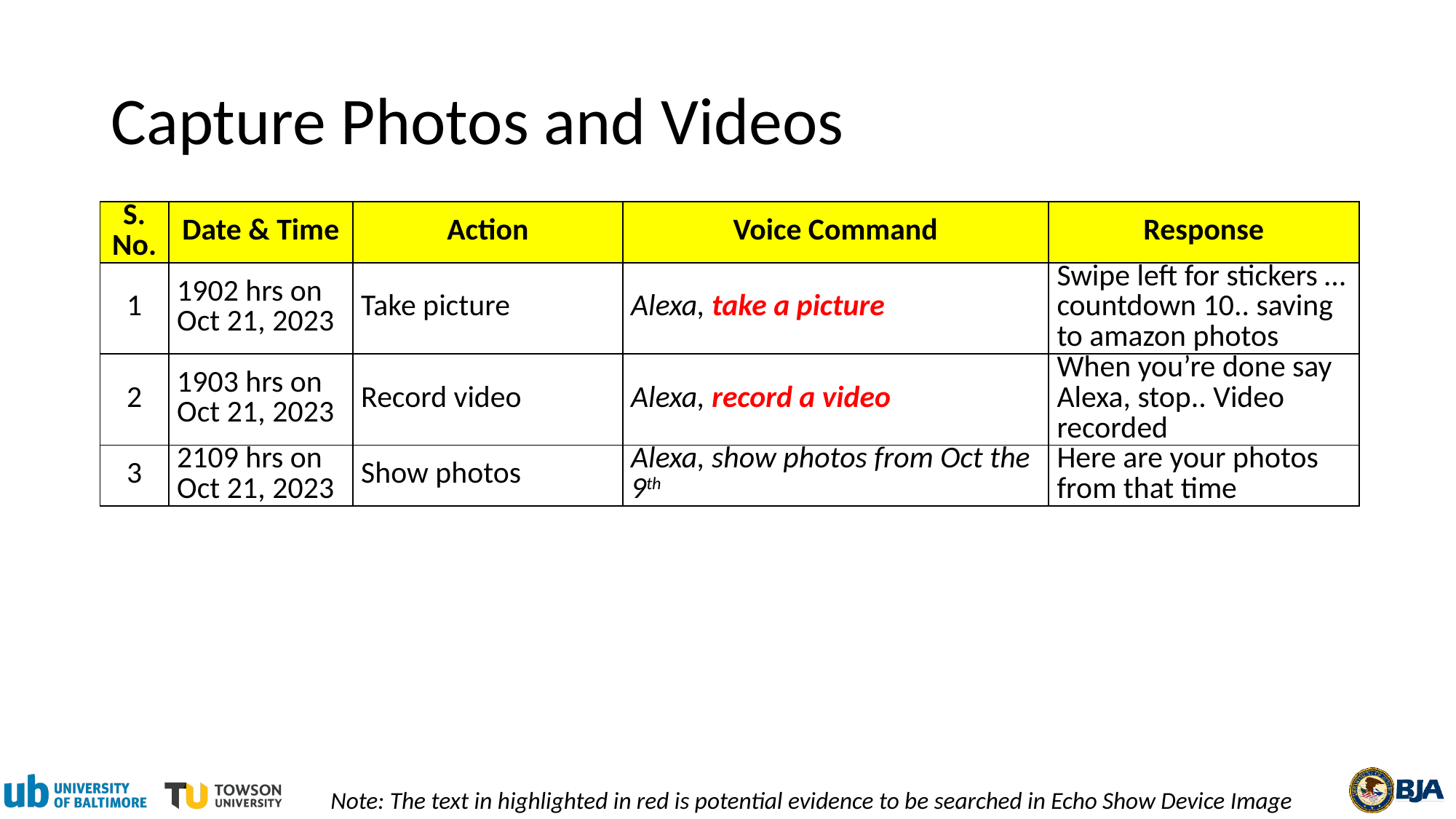

# Capture Photos and Videos
| S. No. | Date & Time | Action | Voice Command | Response |
| --- | --- | --- | --- | --- |
| 1 | 1902 hrs on Oct 21, 2023 | Take picture | Alexa, take a picture | Swipe left for stickers … countdown 10.. saving to amazon photos |
| 2 | 1903 hrs on Oct 21, 2023 | Record video | Alexa, record a video | When you’re done say Alexa, stop.. Video recorded |
| 3 | 2109 hrs on Oct 21, 2023 | Show photos | Alexa, show photos from Oct the 9th | Here are your photos from that time |
Note: The text in highlighted in red is potential evidence to be searched in Echo Show Device Image